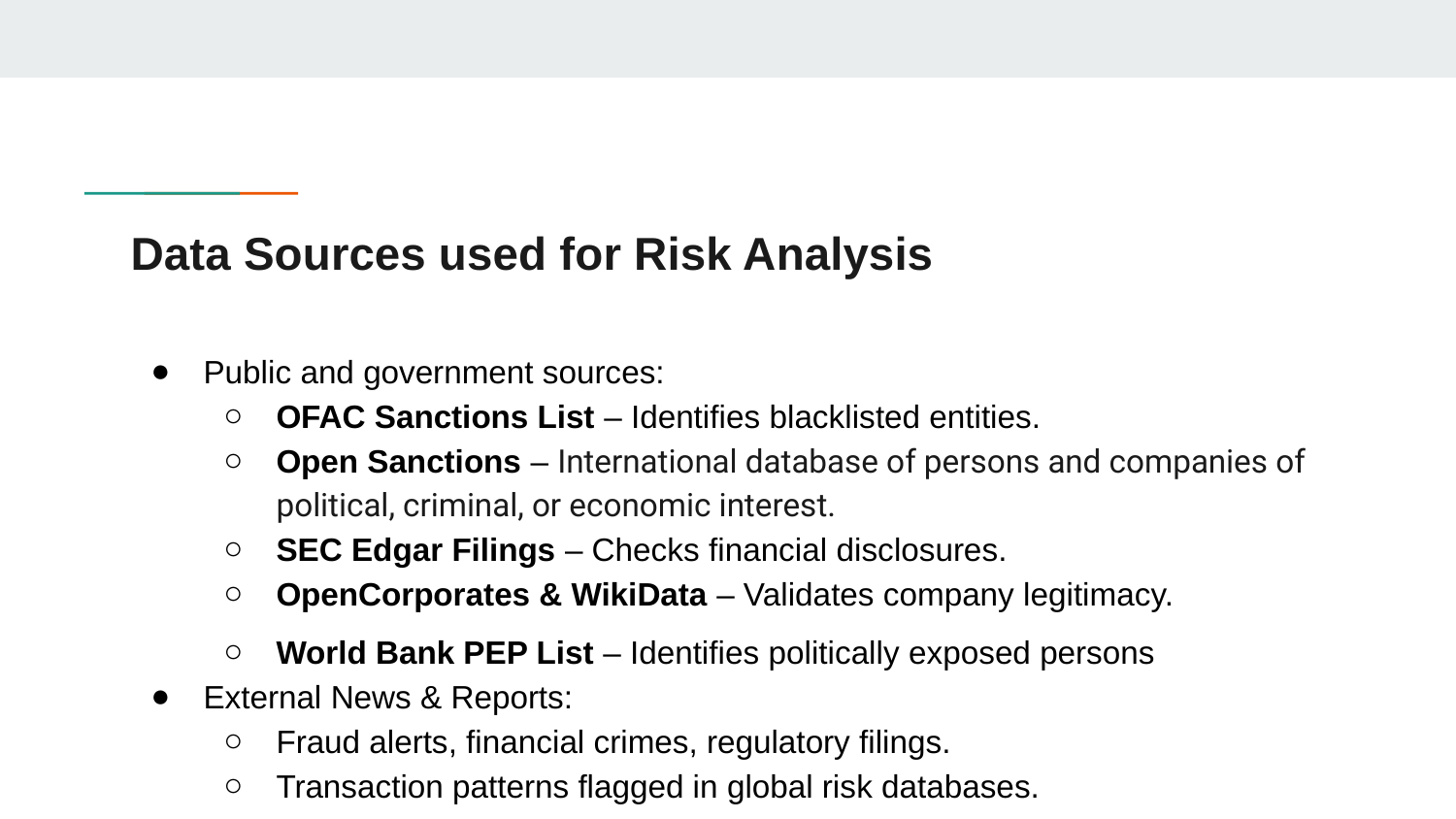

# Data Sources used for Risk Analysis
Public and government sources:
OFAC Sanctions List – Identifies blacklisted entities.
Open Sanctions – International database of persons and companies of political, criminal, or economic interest.
SEC Edgar Filings – Checks financial disclosures.
OpenCorporates & WikiData – Validates company legitimacy.
World Bank PEP List – Identifies politically exposed persons
External News & Reports:
Fraud alerts, financial crimes, regulatory filings.
Transaction patterns flagged in global risk databases.